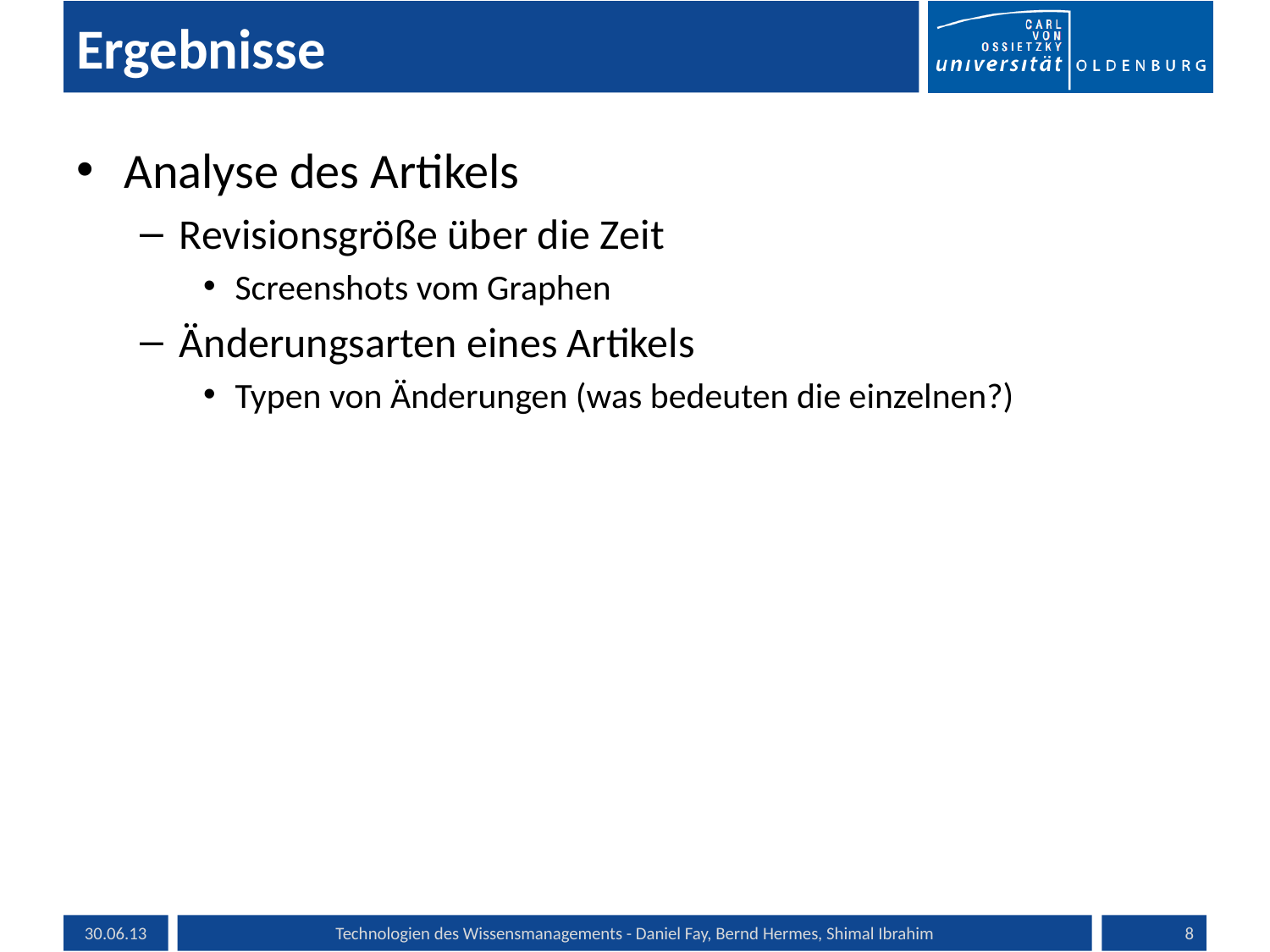

# Ergebnisse
Analyse des Artikels
Revisionsgröße über die Zeit
Screenshots vom Graphen
Änderungsarten eines Artikels
Typen von Änderungen (was bedeuten die einzelnen?)

30.06.13
Technologien des Wissensmanagements - Daniel Fay, Bernd Hermes, Shimal Ibrahim
8